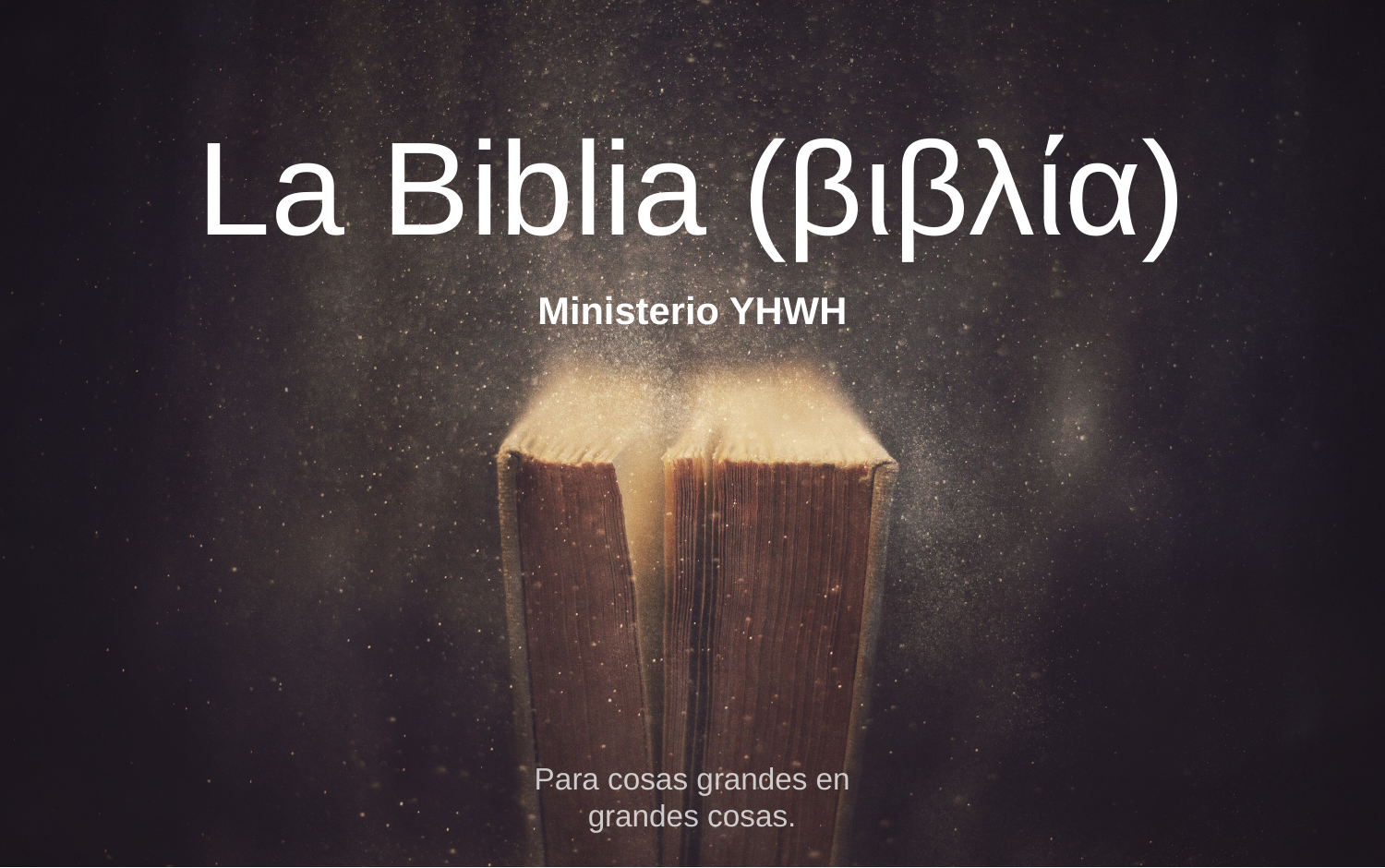

La Biblia (βιβλία)
Ministerio YHWH
Para cosas grandes en grandes cosas.